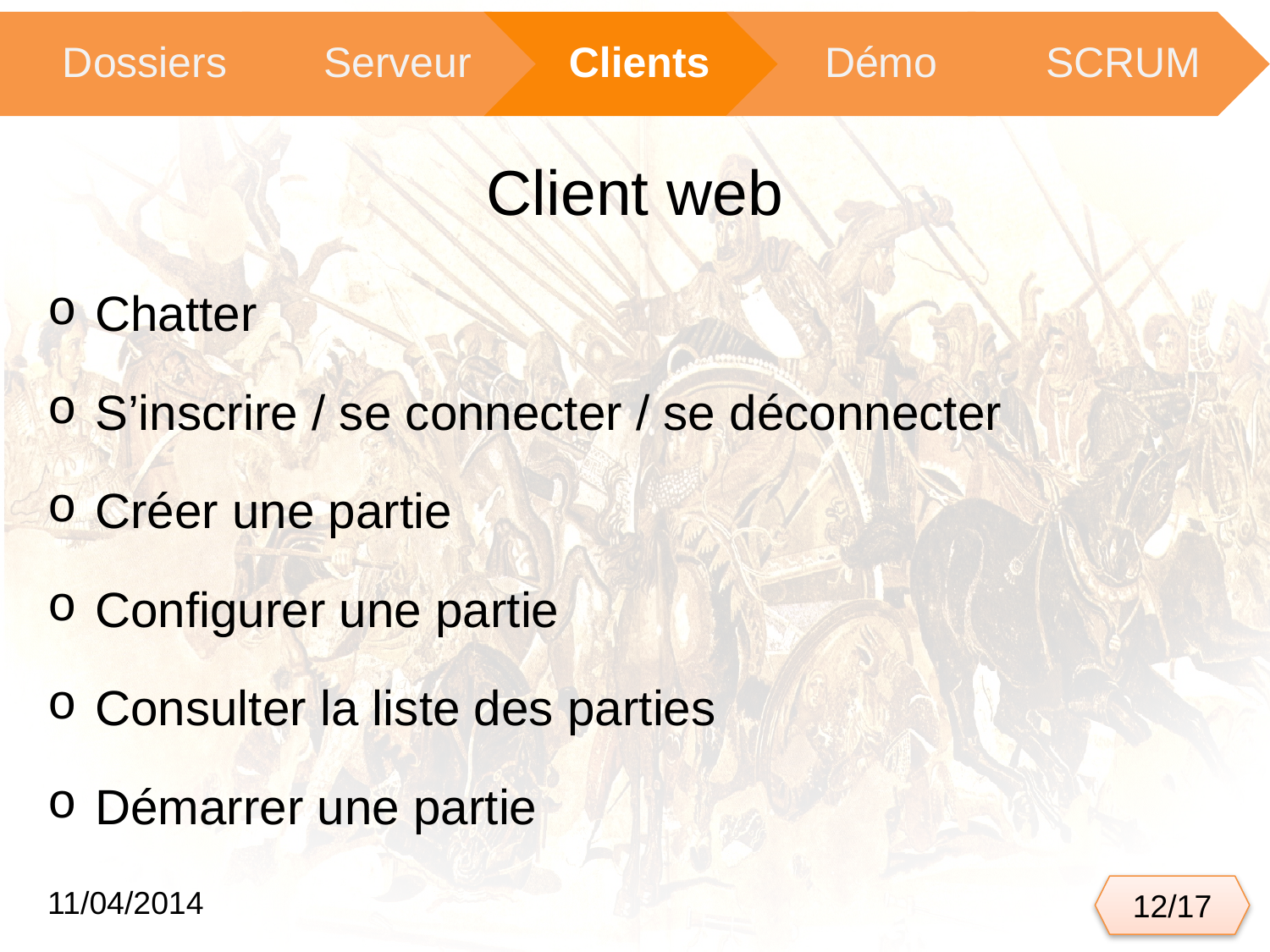

# Client web
Chatter
S’inscrire / se connecter / se déconnecter
Créer une partie
Configurer une partie
Consulter la liste des parties
Démarrer une partie